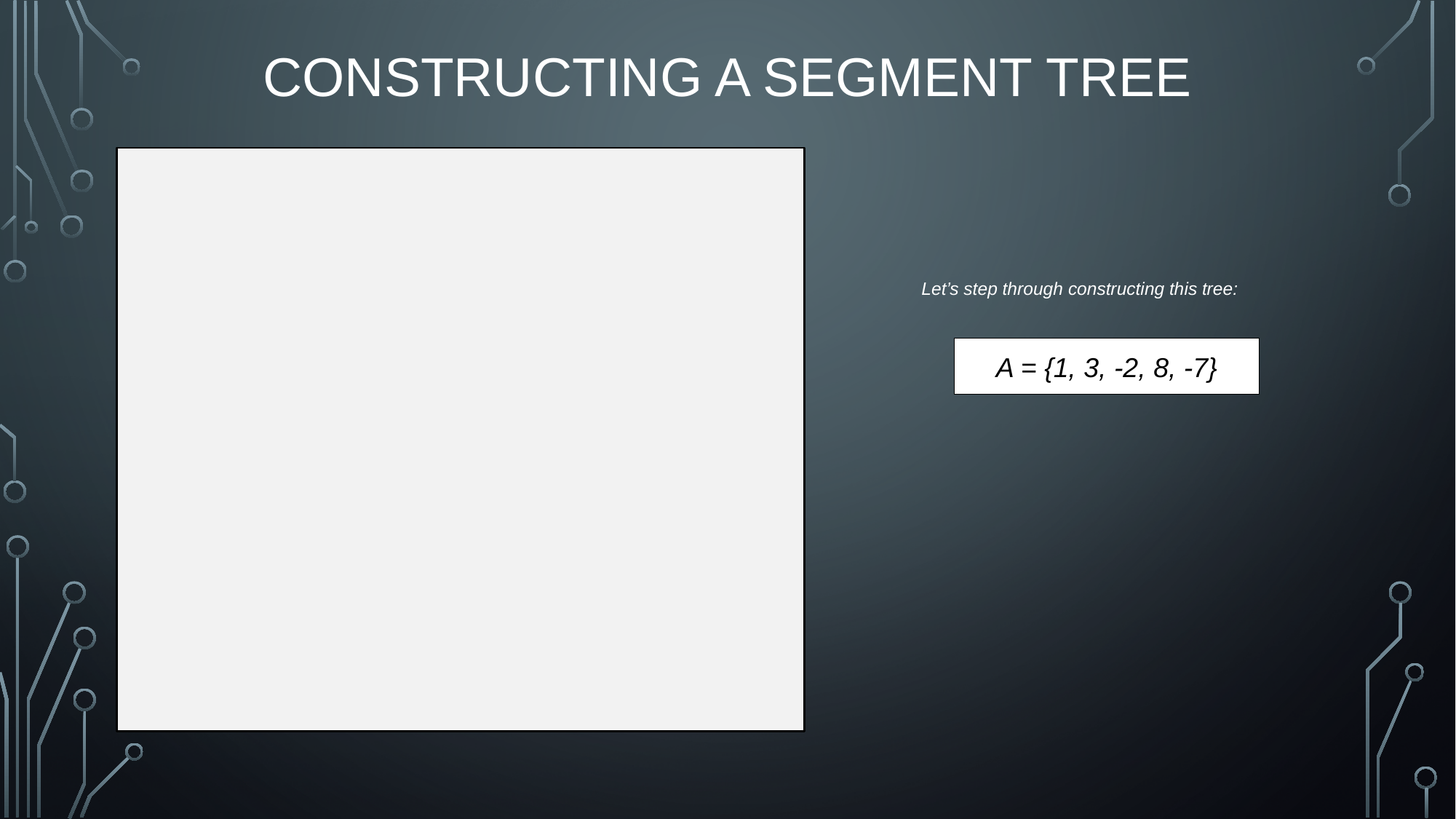

# Constructing A Segment Tree

Let’s step through constructing this tree:
A = {1, 3, -2, 8, -7}